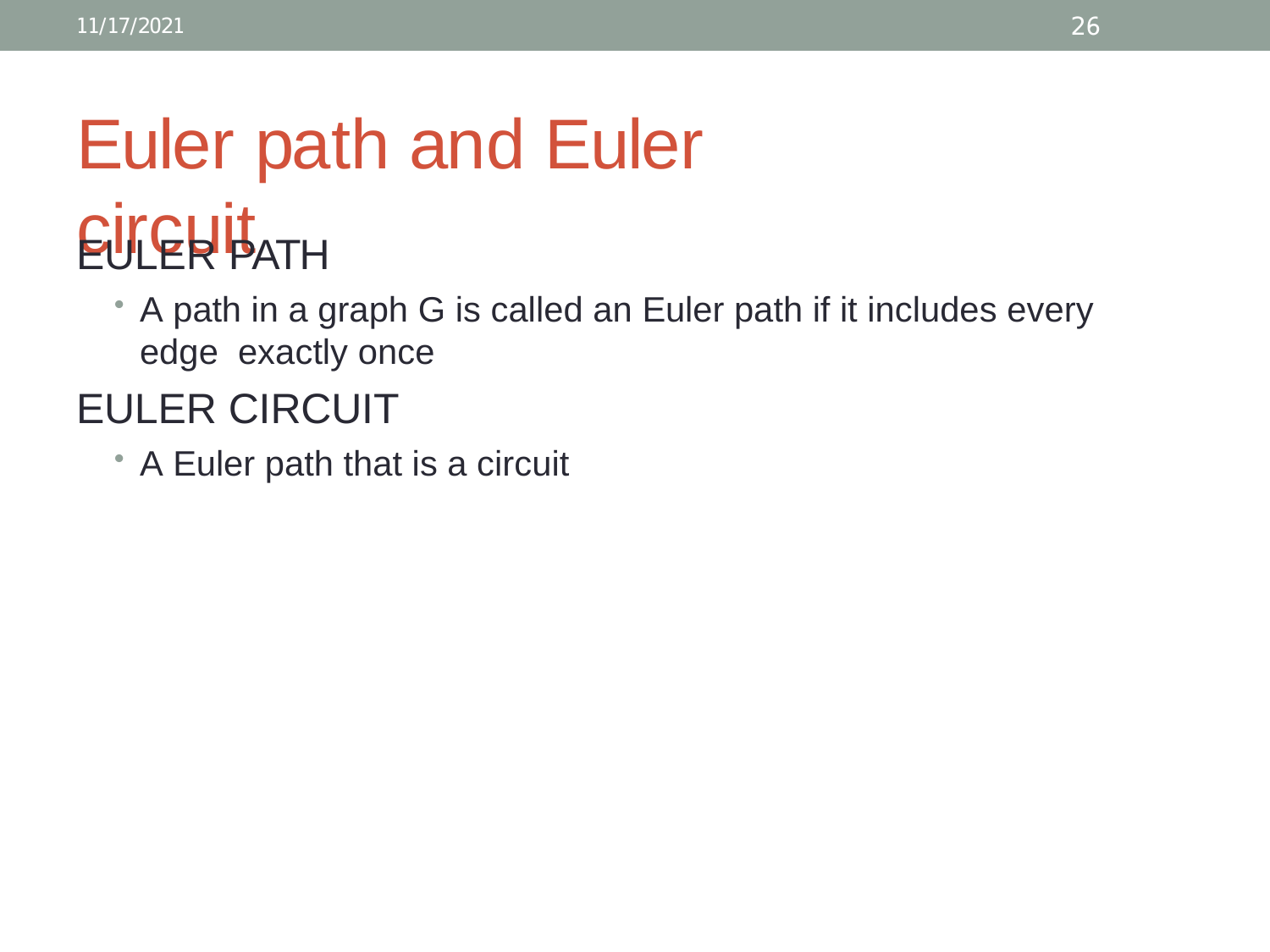

26
11/17/2021
# Euler path and Euler circuit
EULER PATH
A path in a graph G is called an Euler path if it includes every edge  exactly once
EULER CIRCUIT
A Euler path that is a circuit